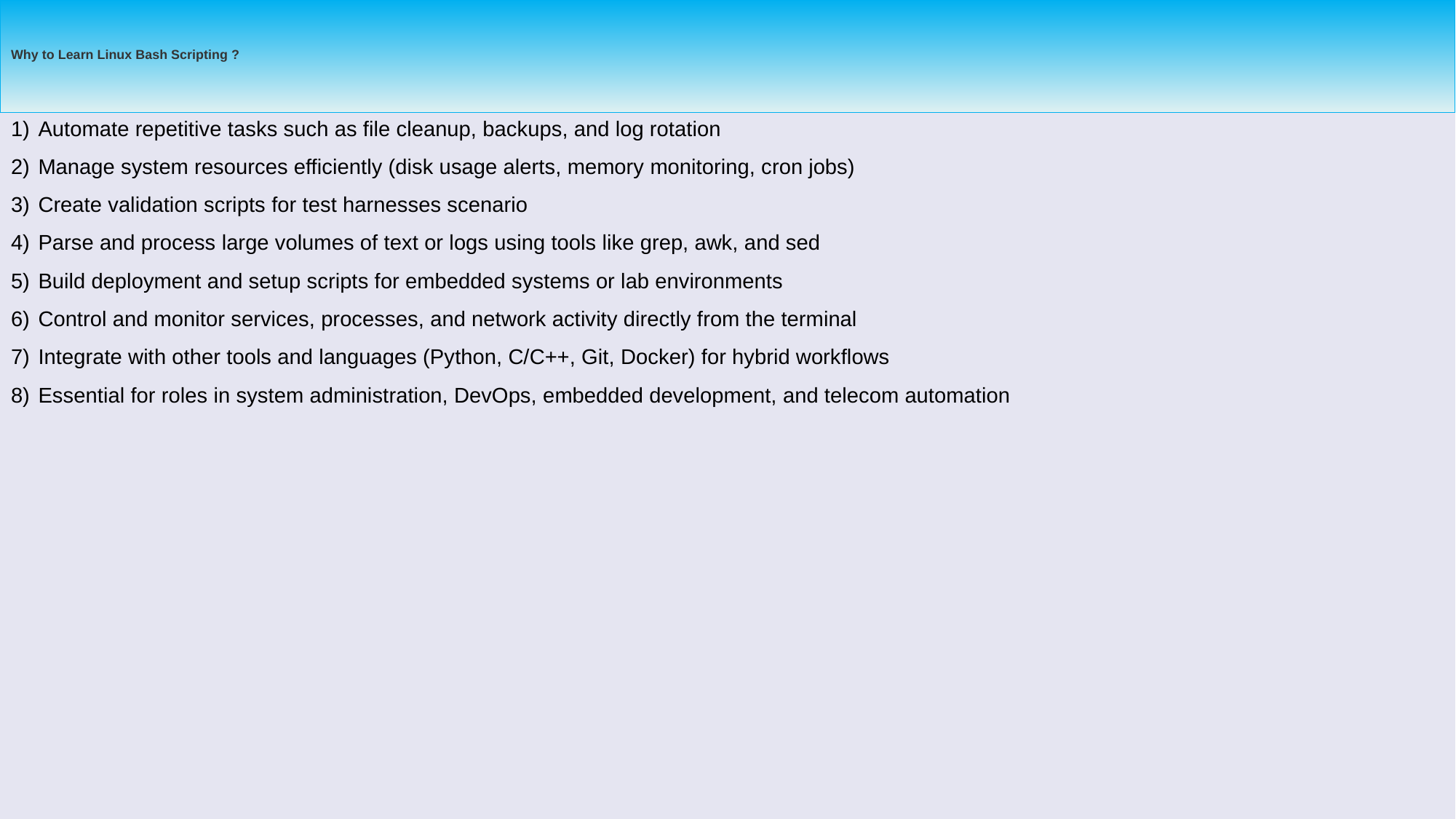

Why to Learn Linux Bash Scripting ?
Automate repetitive tasks such as file cleanup, backups, and log rotation
Manage system resources efficiently (disk usage alerts, memory monitoring, cron jobs)
Create validation scripts for test harnesses scenario
Parse and process large volumes of text or logs using tools like grep, awk, and sed
Build deployment and setup scripts for embedded systems or lab environments
Control and monitor services, processes, and network activity directly from the terminal
Integrate with other tools and languages (Python, C/C++, Git, Docker) for hybrid workflows
Essential for roles in system administration, DevOps, embedded development, and telecom automation